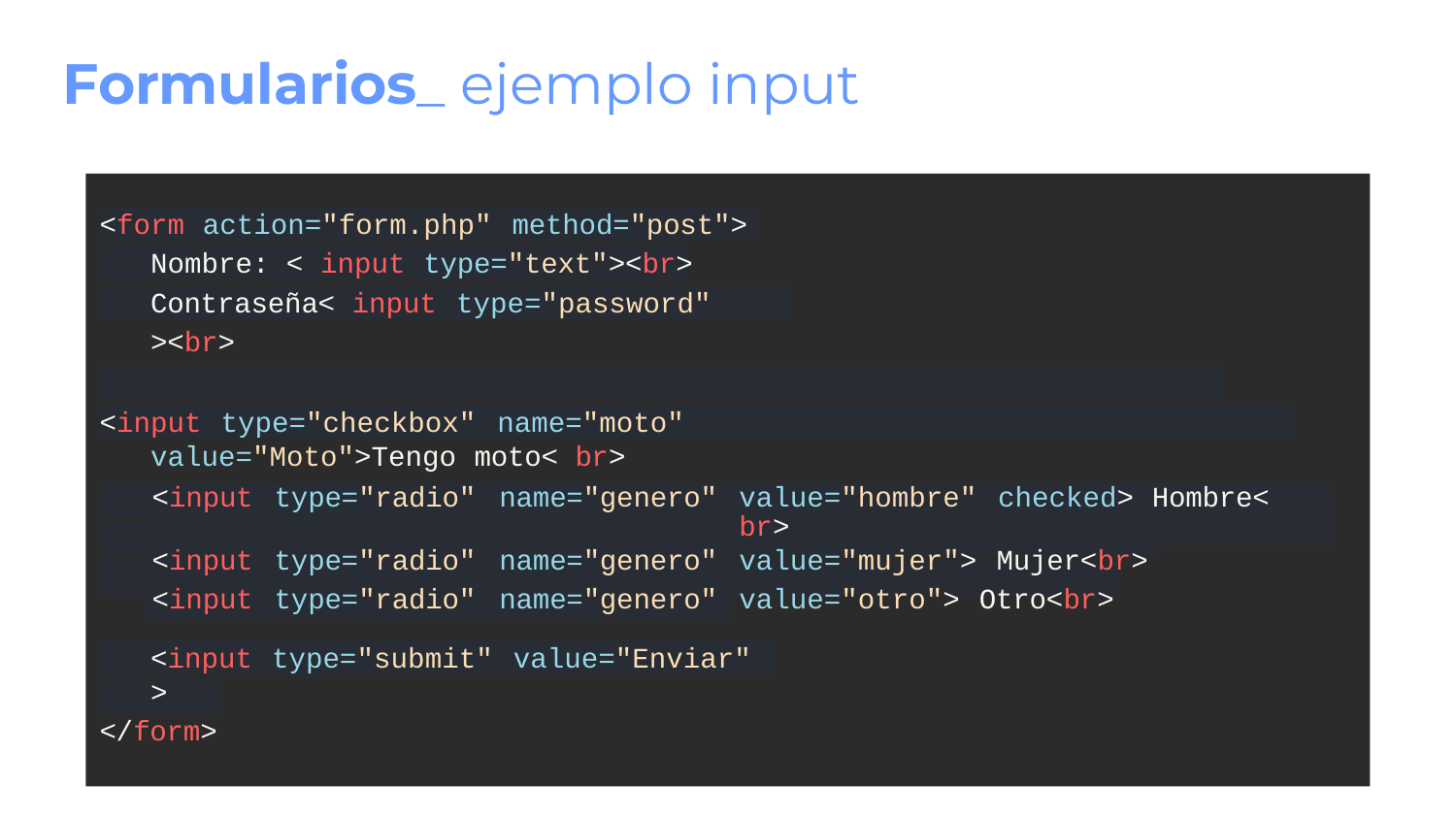

Formularios_ ejemplo input

<form action="form.php" method="post"> Nombre: < input type="text"><br> Contraseña< input type="password" ><br>

<input type="checkbox" name="moto" value="Moto">Tengo moto< br>
<input type="checkbox" name="coche" value="Coche"> Tengo coche <br>

| <input | type="radio" | name="genero" | value="hombre" checked> Hombre< br> |
| --- | --- | --- | --- |
| <input | type="radio" | name="genero" | value="mujer"> Mujer<br> |
| <input | type="radio" | name="genero" | value="otro"> Otro<br> |
<input type="submit" value="Enviar" >
</form>